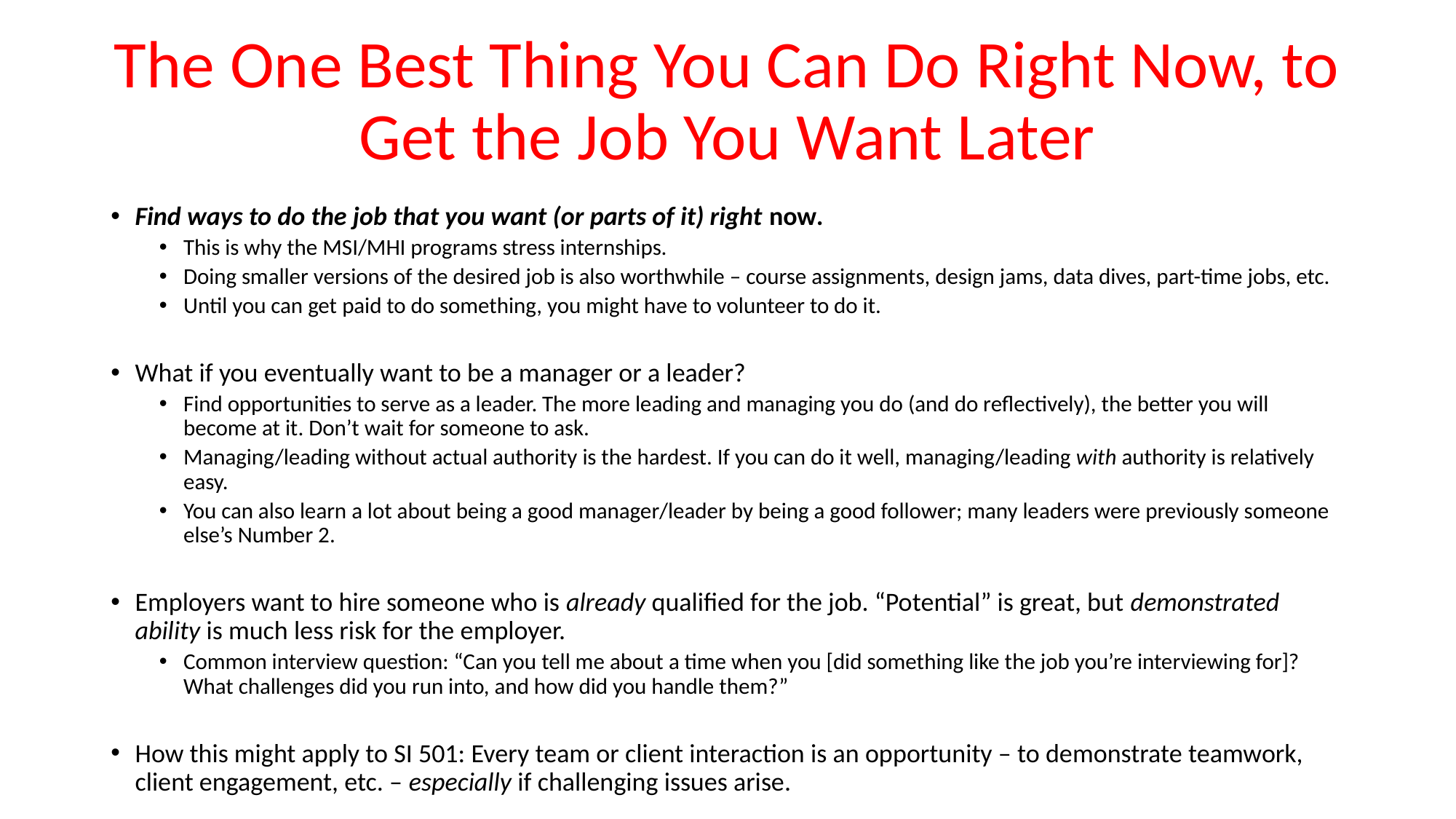

# The One Best Thing You Can Do Right Now, to Get the Job You Want Later
Find ways to do the job that you want (or parts of it) right now.
This is why the MSI/MHI programs stress internships.
Doing smaller versions of the desired job is also worthwhile – course assignments, design jams, data dives, part-time jobs, etc.
Until you can get paid to do something, you might have to volunteer to do it.

What if you eventually want to be a manager or a leader?
Find opportunities to serve as a leader. The more leading and managing you do (and do reflectively), the better you will become at it. Don’t wait for someone to ask.
Managing/leading without actual authority is the hardest. If you can do it well, managing/leading with authority is relatively easy.
You can also learn a lot about being a good manager/leader by being a good follower; many leaders were previously someone else’s Number 2.

Employers want to hire someone who is already qualified for the job. “Potential” is great, but demonstrated ability is much less risk for the employer.
Common interview question: “Can you tell me about a time when you [did something like the job you’re interviewing for]? What challenges did you run into, and how did you handle them?”

How this might apply to SI 501: Every team or client interaction is an opportunity – to demonstrate teamwork, client engagement, etc. – especially if challenging issues arise.